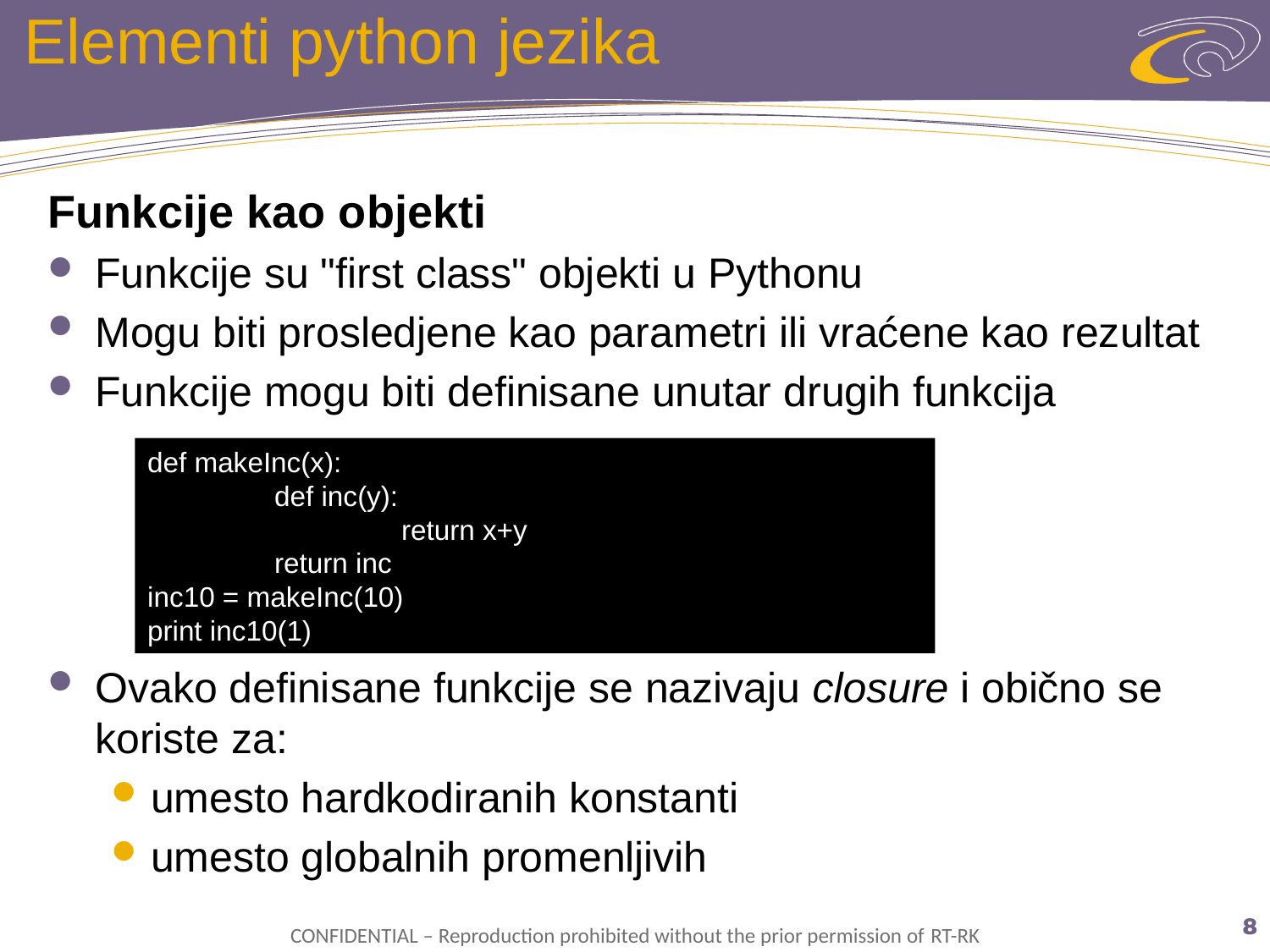

# Elementi python jezika
Funkcije kao objekti
Funkcije su "first class" objekti u Pythonu
Mogu biti prosledjene kao parametri ili vraćene kao rezultat
Funkcije mogu biti definisane unutar drugih funkcija

Ovako definisane funkcije se nazivaju closure i obično se koriste za:
umesto hardkodiranih konstanti
umesto globalnih promenljivih
def makeInc(x):
	def inc(y):
		return x+y
	return inc
inc10 = makeInc(10)
print inc10(1)